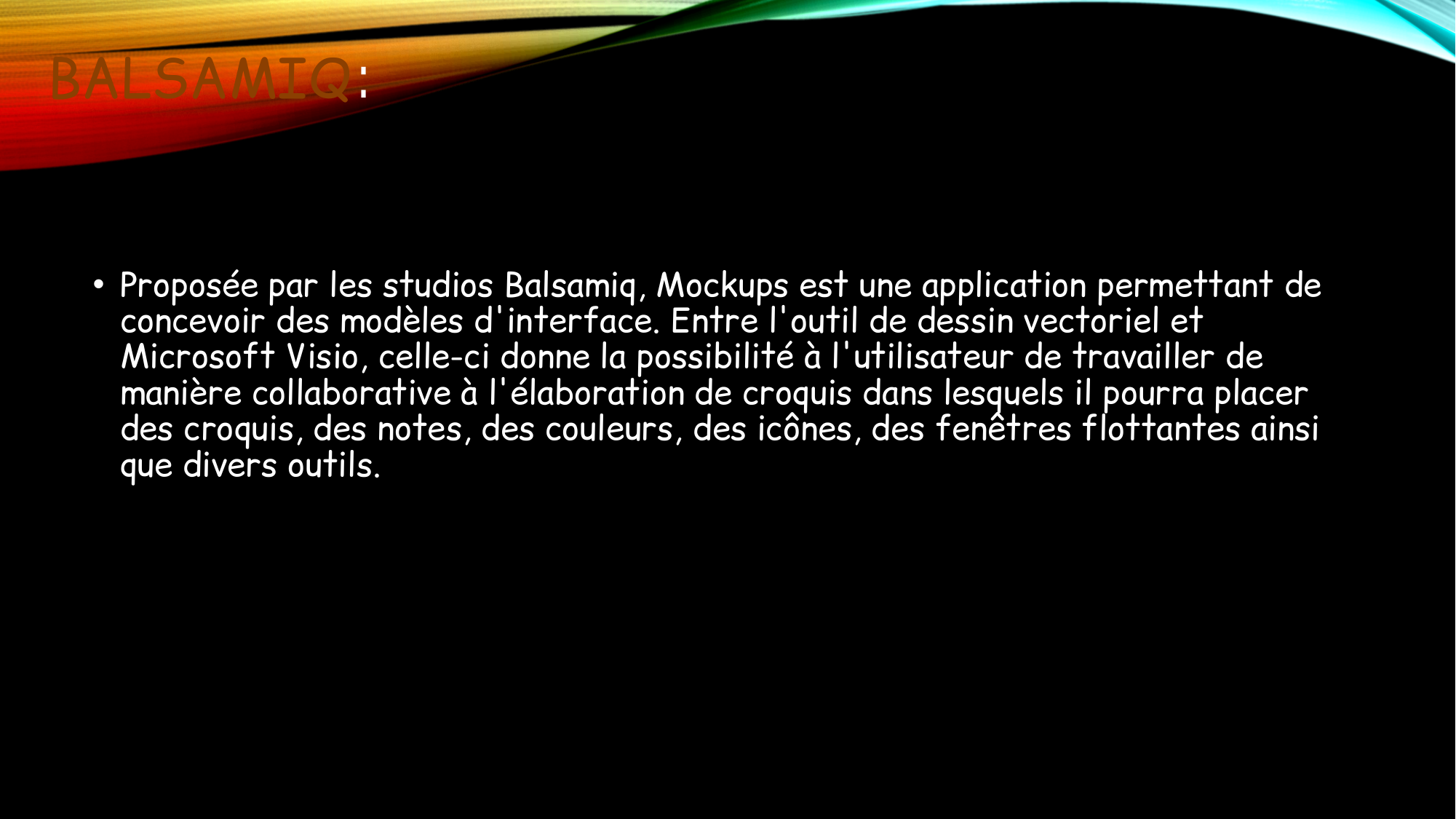

# BALSAMIQ:
Proposée par les studios Balsamiq, Mockups est une application permettant de concevoir des modèles d'interface. Entre l'outil de dessin vectoriel et Microsoft Visio, celle-ci donne la possibilité à l'utilisateur de travailler de manière collaborative à l'élaboration de croquis dans lesquels il pourra placer des croquis, des notes, des couleurs, des icônes, des fenêtres flottantes ainsi que divers outils.